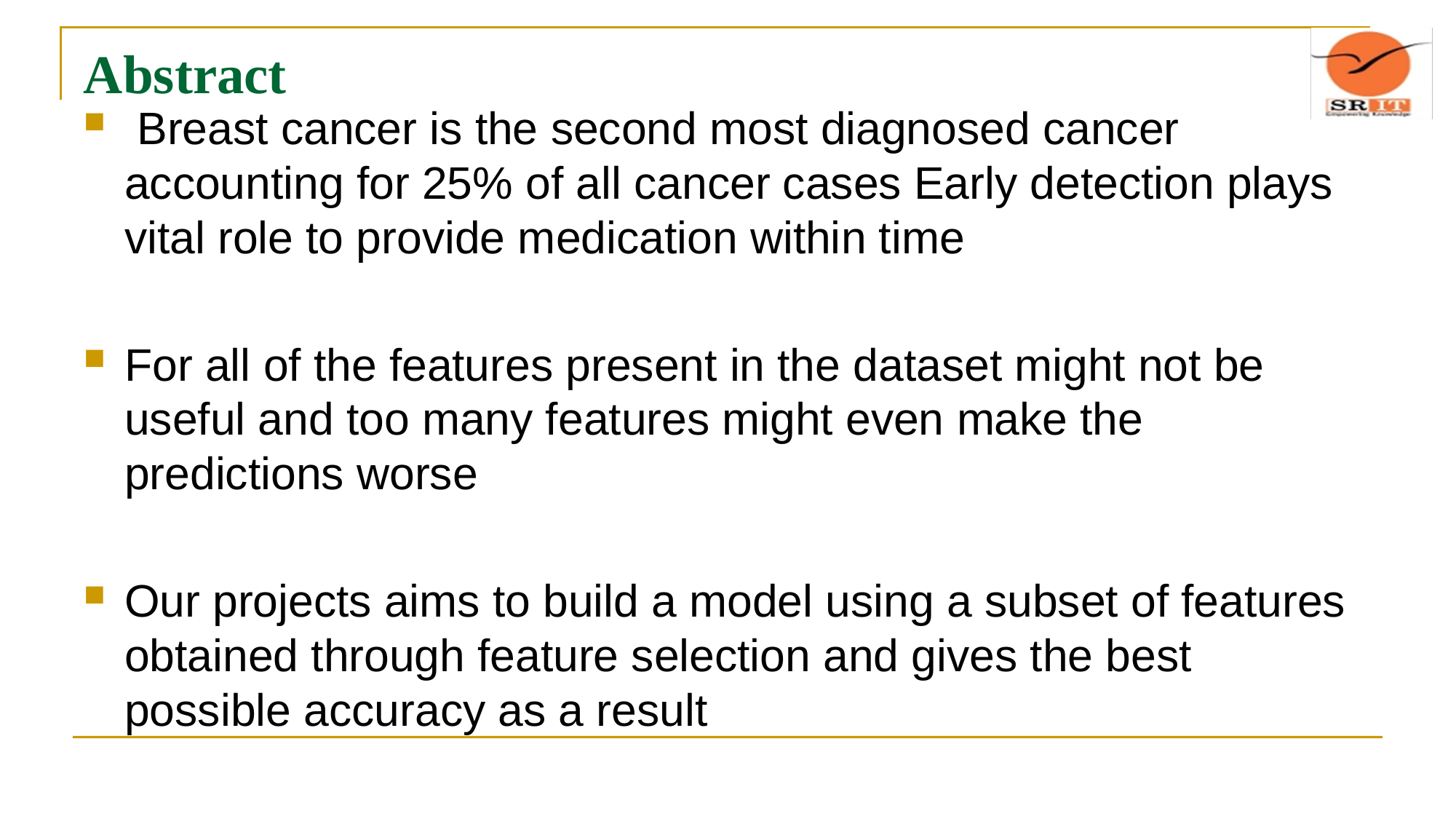

# Abstract
 Breast cancer is the second most diagnosed cancer accounting for 25% of all cancer cases Early detection plays vital role to provide medication within time

For all of the features present in the dataset might not be useful and too many features might even make the predictions worse

Our projects aims to build a model using a subset of features obtained through feature selection and gives the best possible accuracy as a result